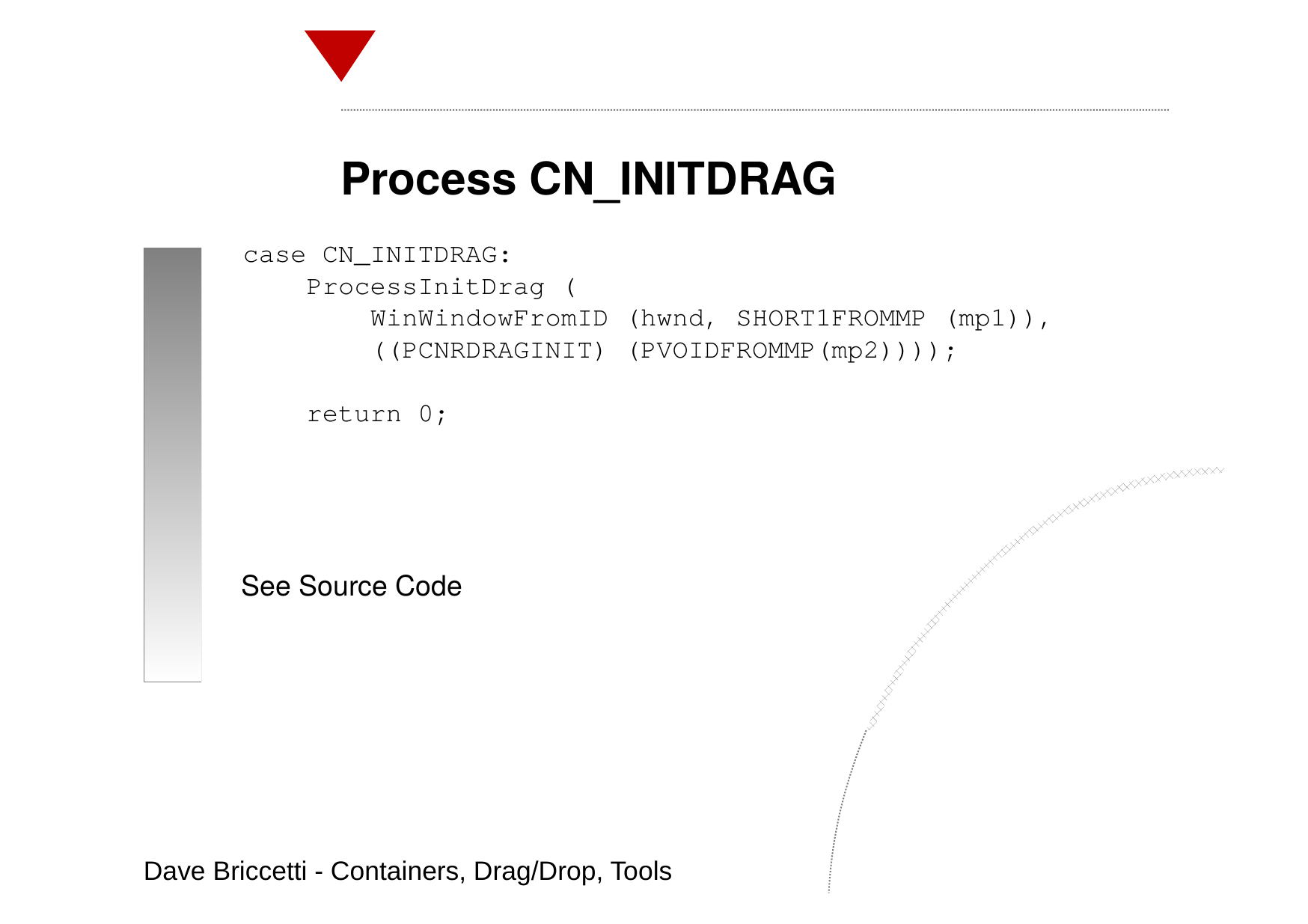

Process CN_INITDRAG
case CN_INITDRAG:
    ProcessInitDrag (
        WinWindowFromID (hwnd, SHORT1FROMMP (mp1)),
        ((PCNRDRAGINIT) (PVOIDFROMMP(mp2))));

    return 0;

See Source Code

Dave Briccetti - Containers, Drag/Drop, Tools